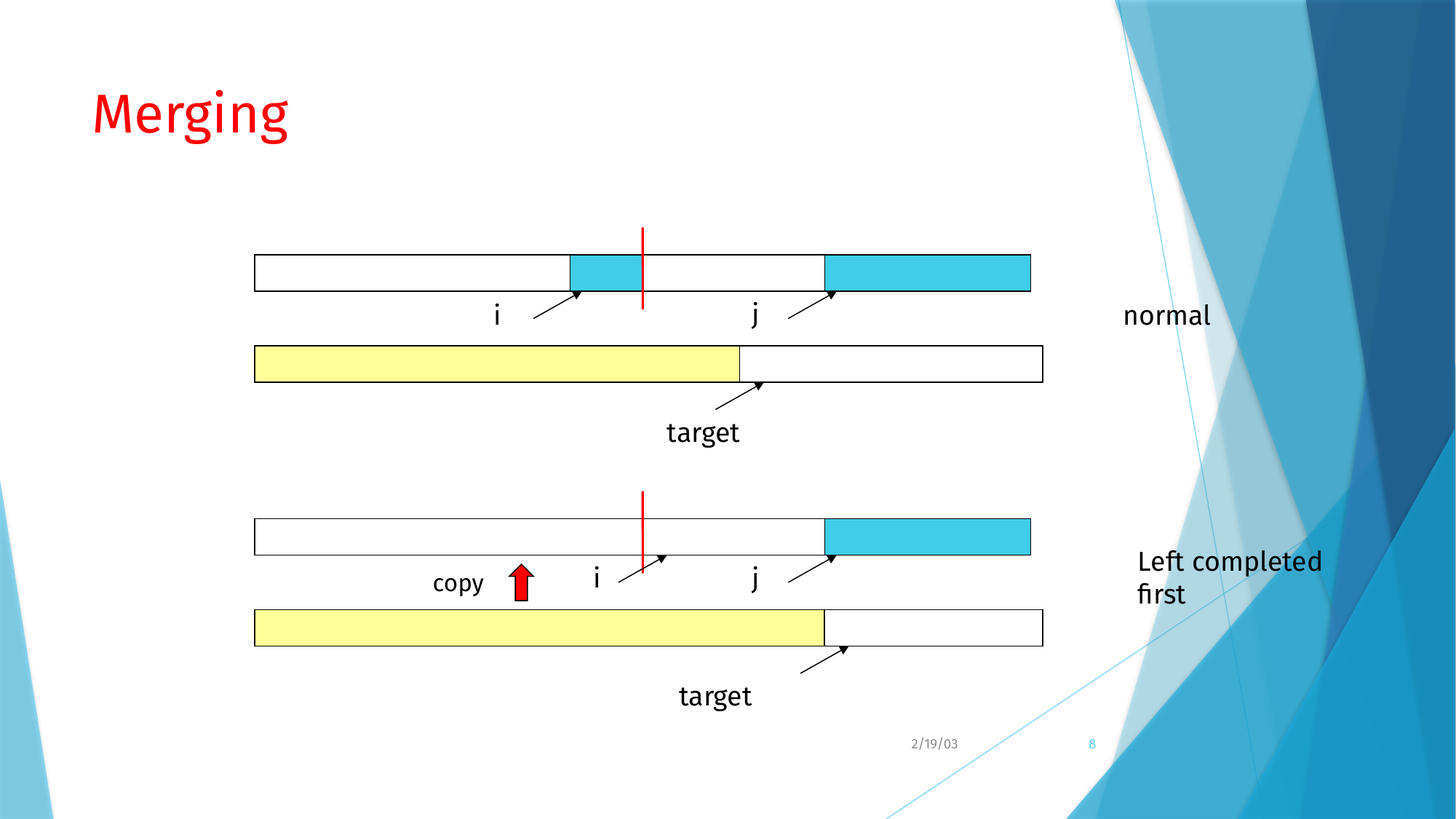

# Merging

j
i
normal

target

Left completed
first

i
j
copy

target
2/19/03
8